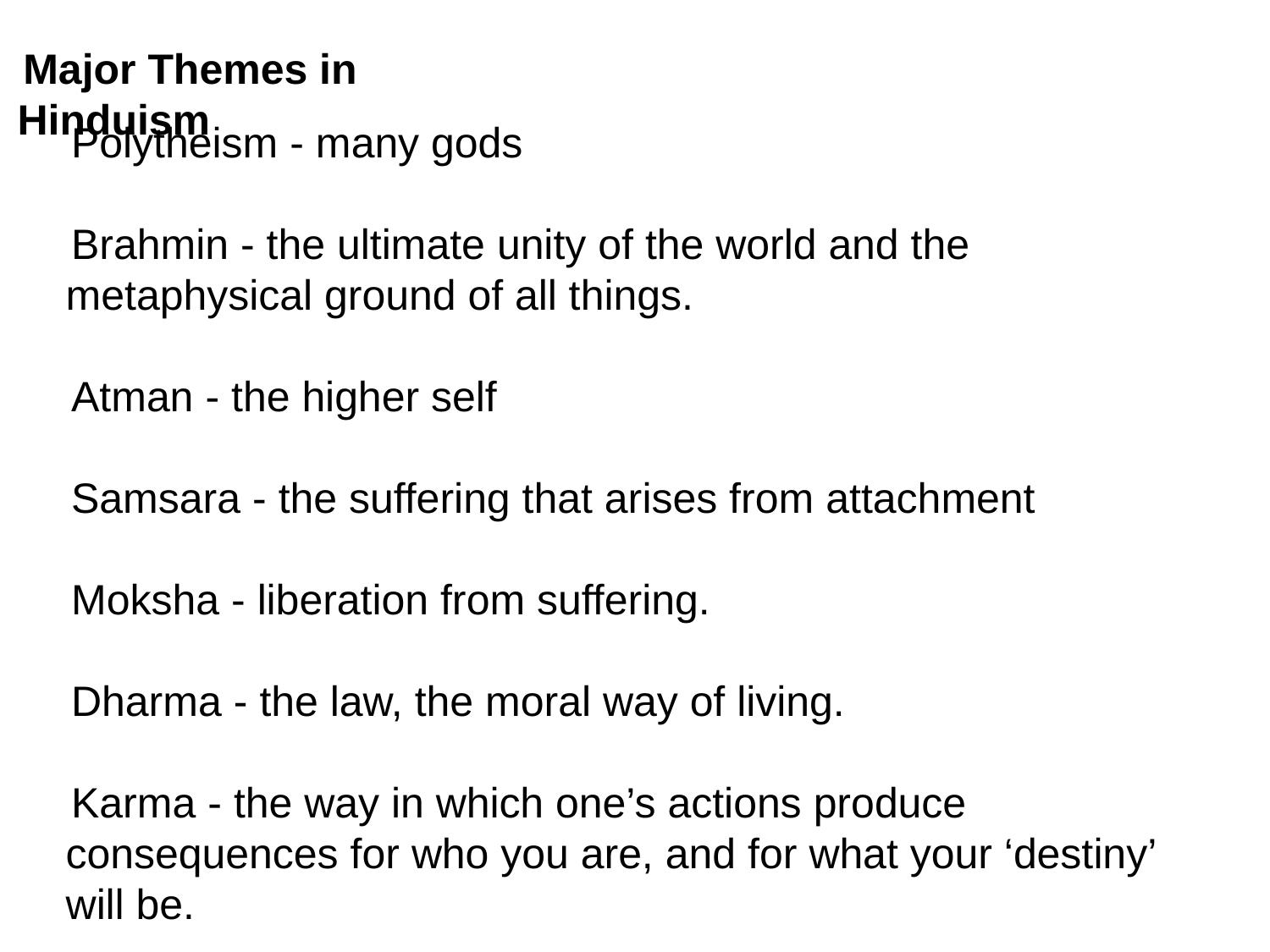

Major Themes in Hinduism
Polytheism - many gods

Brahmin - the ultimate unity of the world and the metaphysical ground of all things.

Atman - the higher self

Samsara - the suffering that arises from attachment

Moksha - liberation from suffering.

Dharma - the law, the moral way of living.

Karma - the way in which one’s actions produce consequences for who you are, and for what your ‘destiny’ will be.